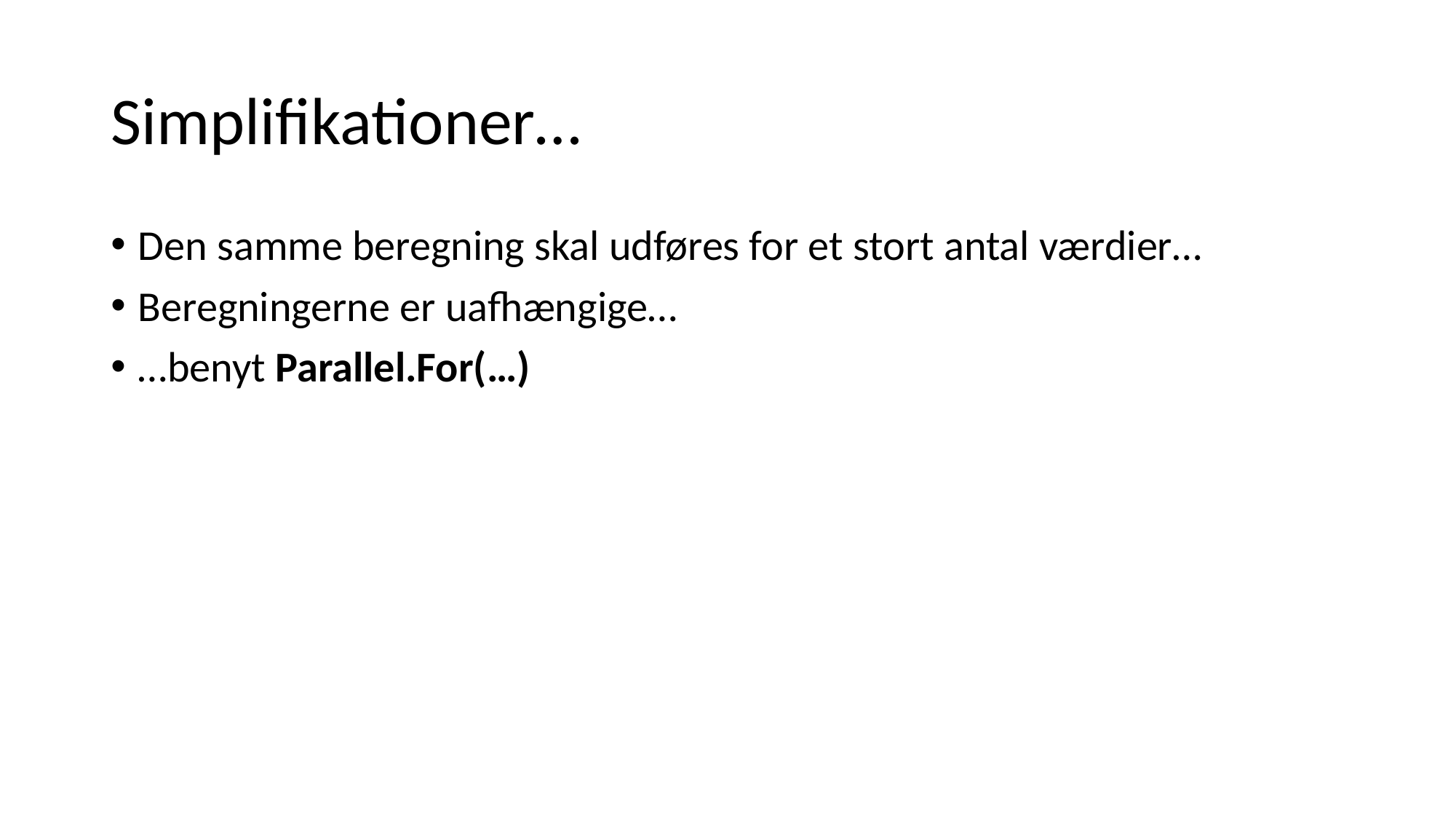

# Simplifikationer…
Den samme beregning skal udføres for et stort antal værdier…
Beregningerne er uafhængige…
…benyt Parallel.For(…)